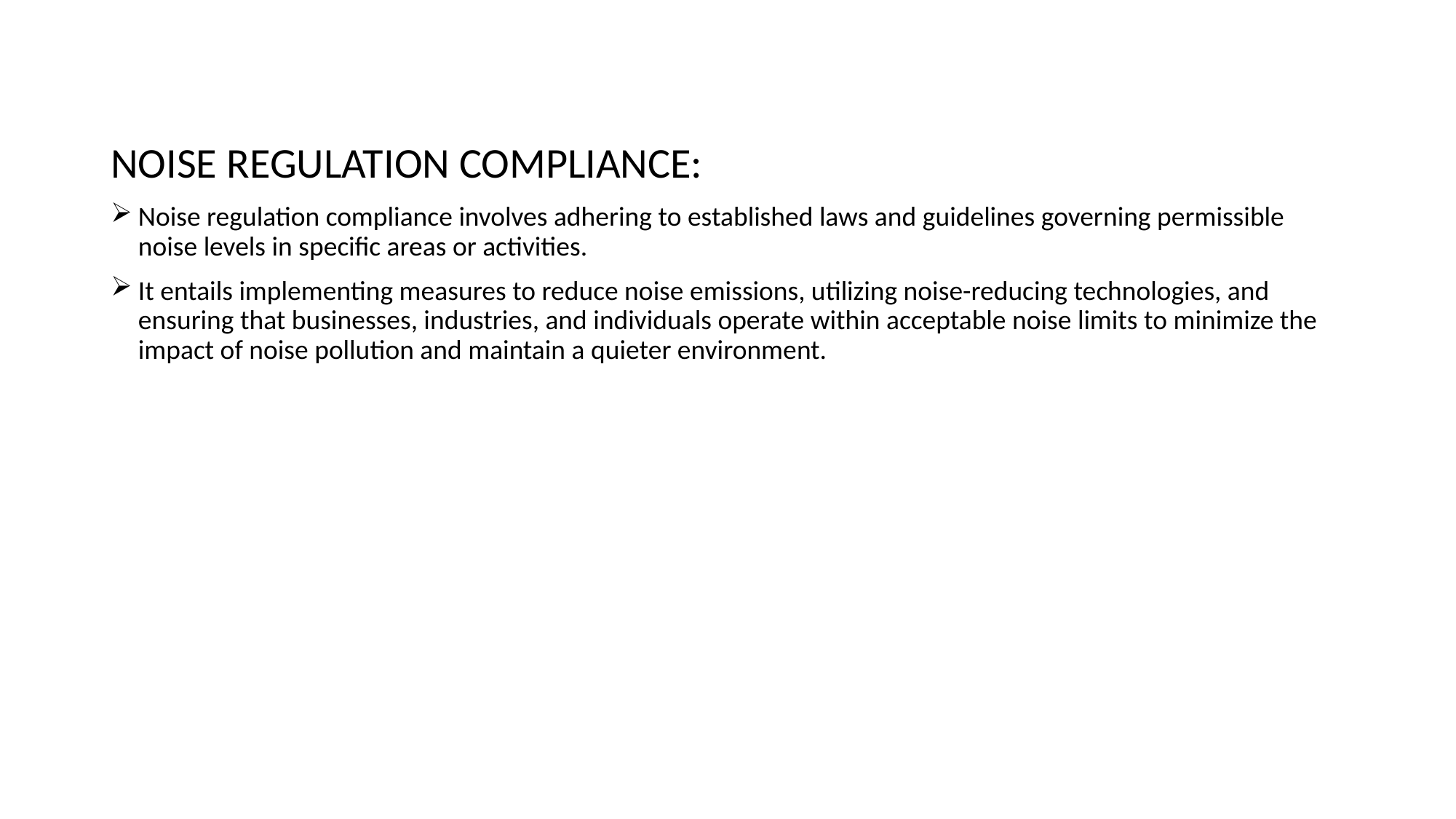

NOISE REGULATION COMPLIANCE:
Noise regulation compliance involves adhering to established laws and guidelines governing permissible noise levels in specific areas or activities.
It entails implementing measures to reduce noise emissions, utilizing noise-reducing technologies, and ensuring that businesses, industries, and individuals operate within acceptable noise limits to minimize the impact of noise pollution and maintain a quieter environment.